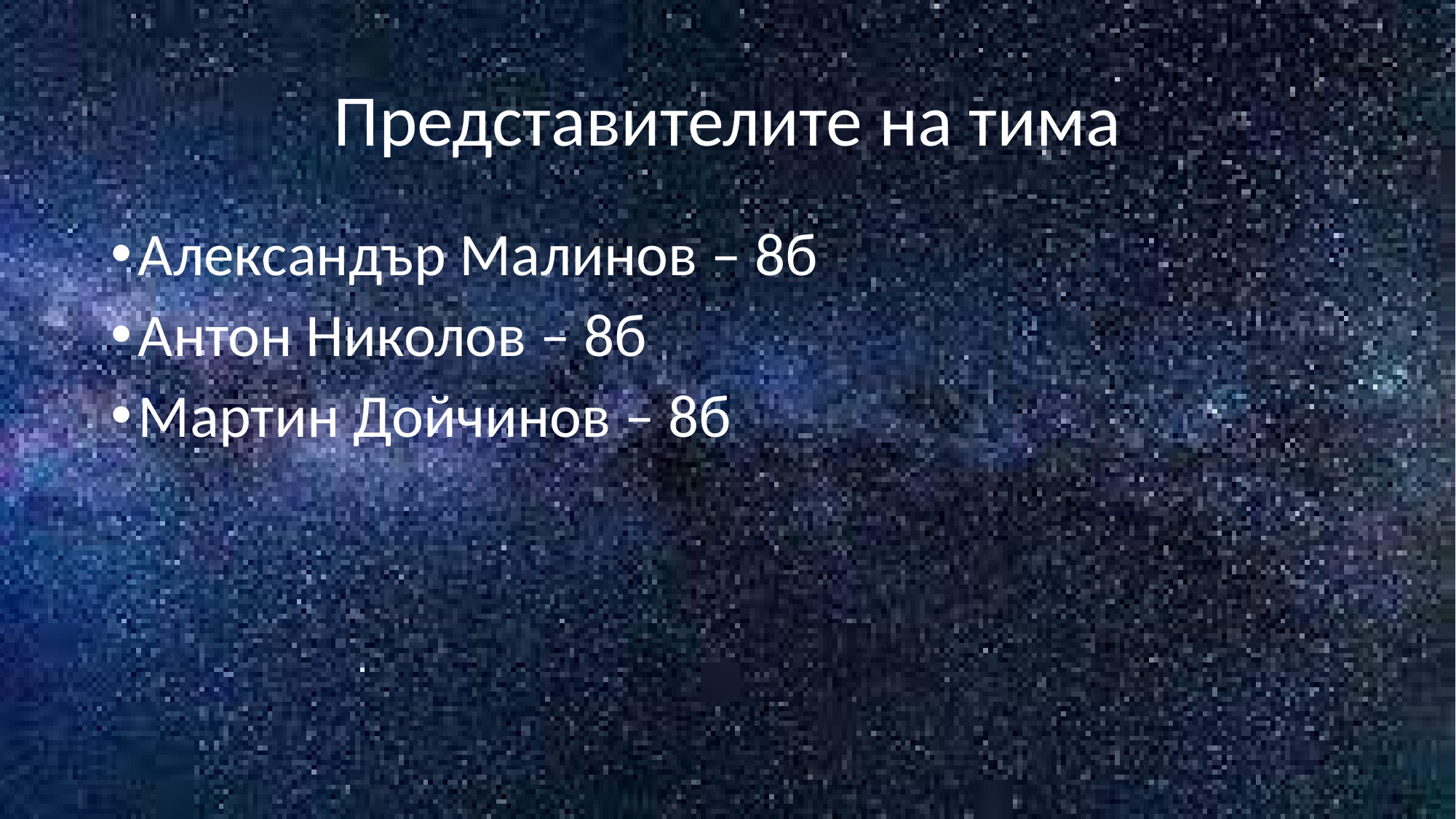

# Представителите на тима
Александър Малинов – 8б
Антон Николов – 8б
Мартин Дойчинов – 8б